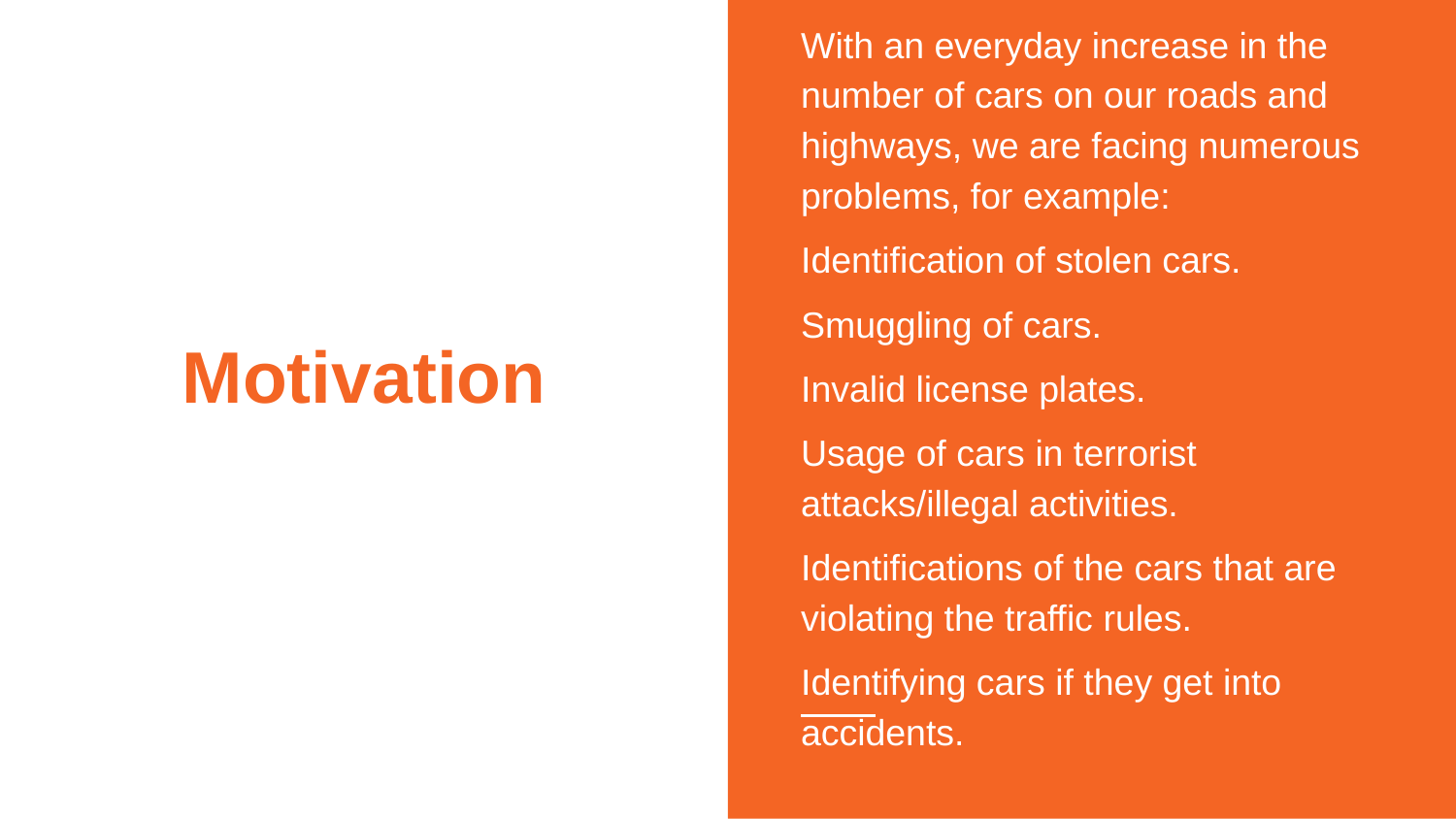

With an everyday increase in the number of cars on our roads and highways, we are facing numerous problems, for example:
Identification of stolen cars.
Smuggling of cars.
Invalid license plates.
Usage of cars in terrorist attacks/illegal activities.
Identifications of the cars that are violating the traffic rules.
Identifying cars if they get into accidents.

# Motivation